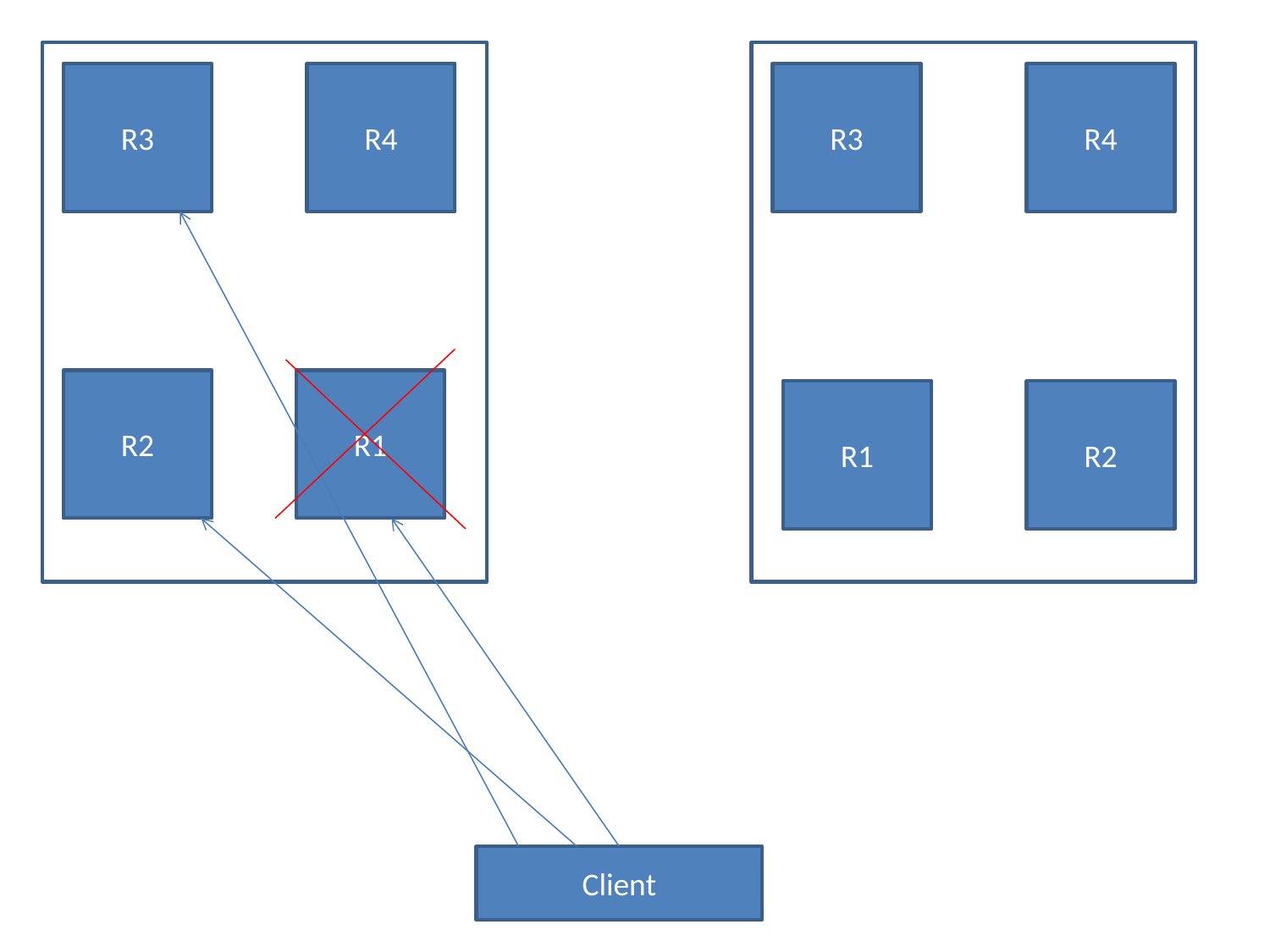

R3
R4
R3
R4
R2
R1
R1
R2
Client